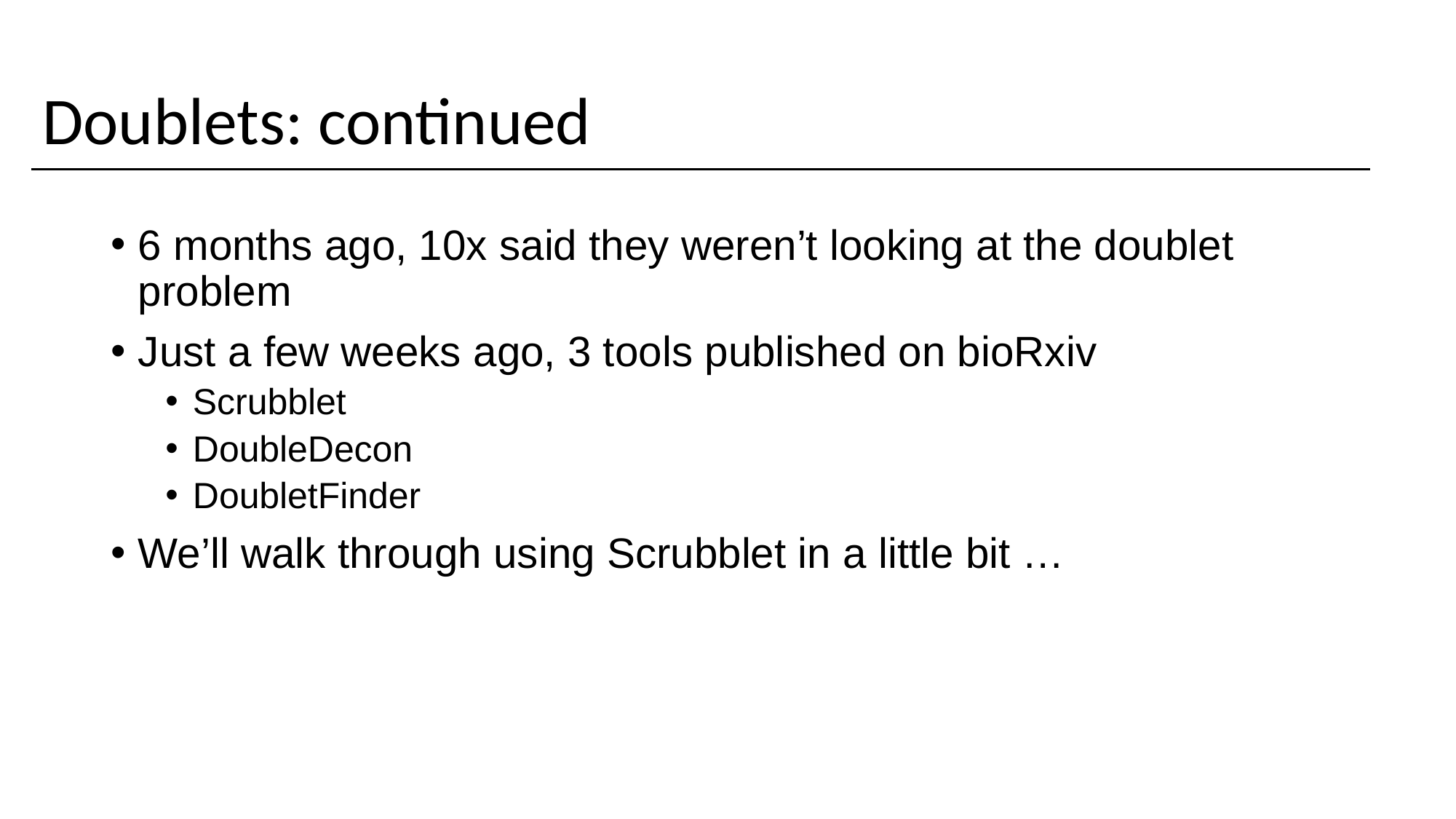

# Doublets: continued
6 months ago, 10x said they weren’t looking at the doublet problem
Just a few weeks ago, 3 tools published on bioRxiv
Scrubblet
DoubleDecon
DoubletFinder
We’ll walk through using Scrubblet in a little bit …